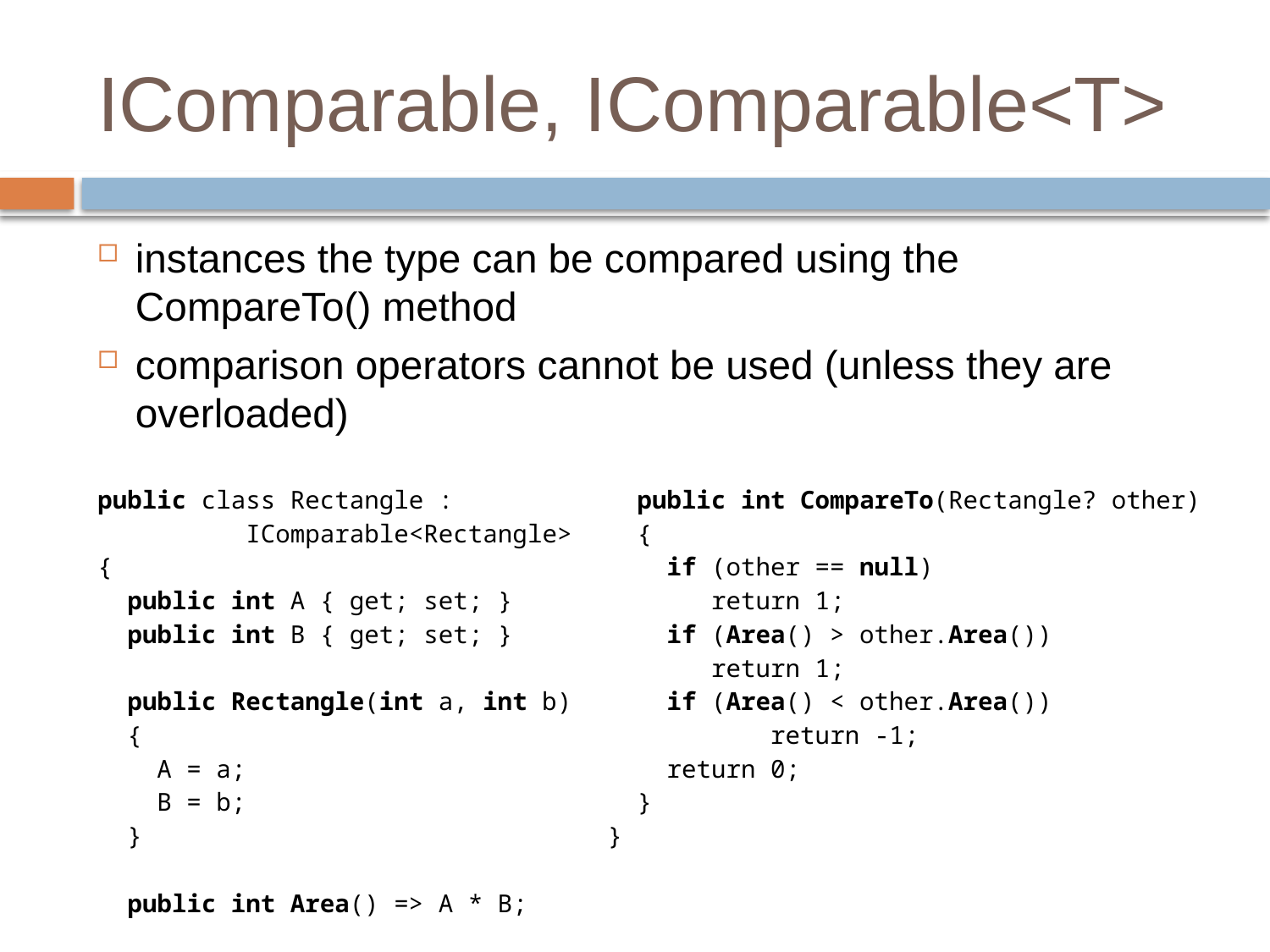

# IComparable, IComparable<T>
instances the type can be compared using the CompareTo() method
comparison operators cannot be used (unless they are overloaded)

| public class Rectangle : IComparable<Rectangle> {   public int A { get; set; }   public int B { get; set; }   public Rectangle(int a, int b)   {     A = a;     B = b;   }   public int Area() => A \* B; | public int CompareTo(Rectangle? other)   {     if (other == null) return 1;     if (Area() > other.Area()) return 1;     if (Area() < other.Area()) return -1;     return 0;   } } |
| --- | --- |